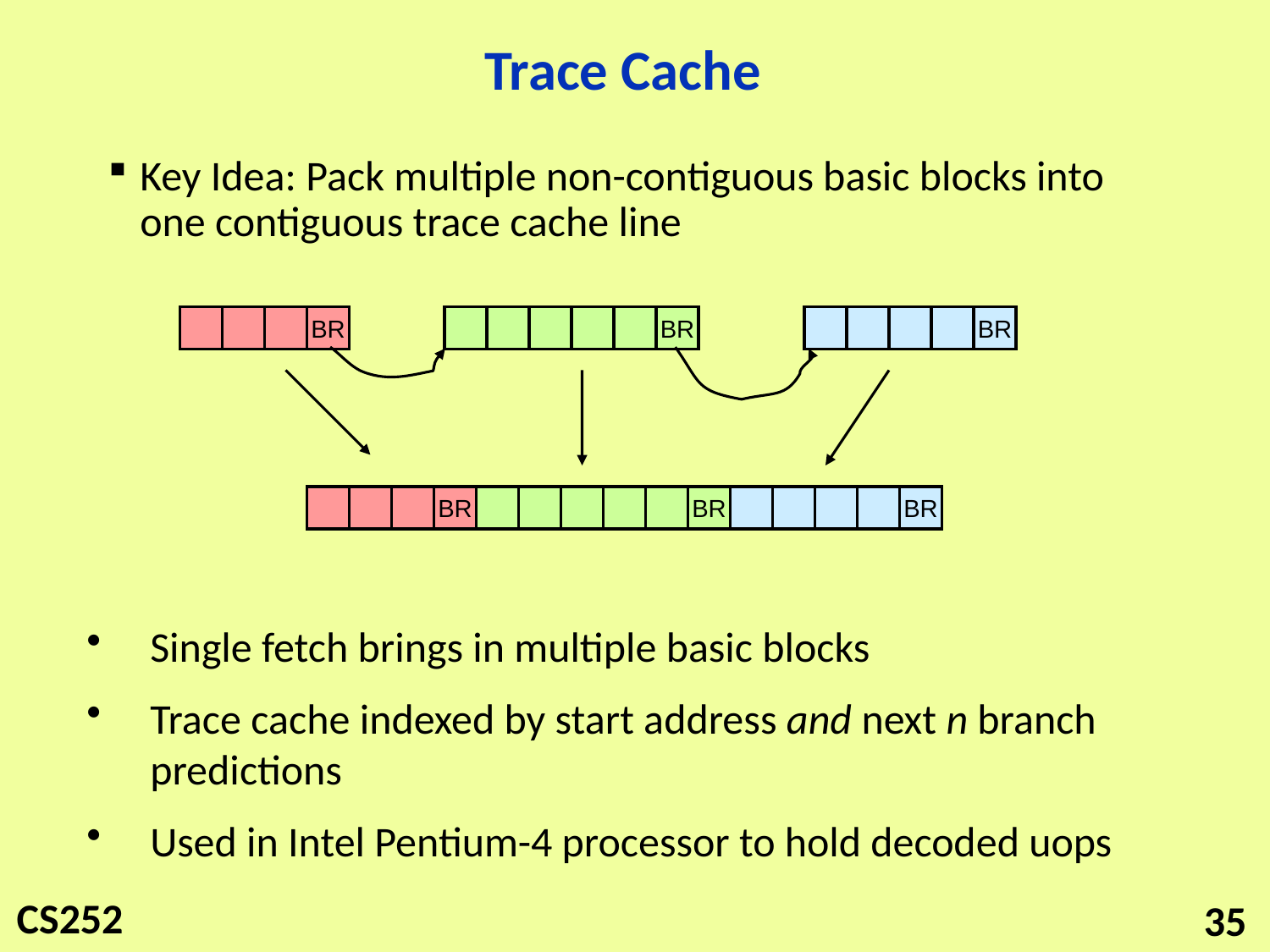

# Trace Cache
Key Idea: Pack multiple non-contiguous basic blocks into one contiguous trace cache line

BR

BR

BR

BR

BR

BR
Single fetch brings in multiple basic blocks
Trace cache indexed by start address and next n branch predictions
Used in Intel Pentium-4 processor to hold decoded uops
35